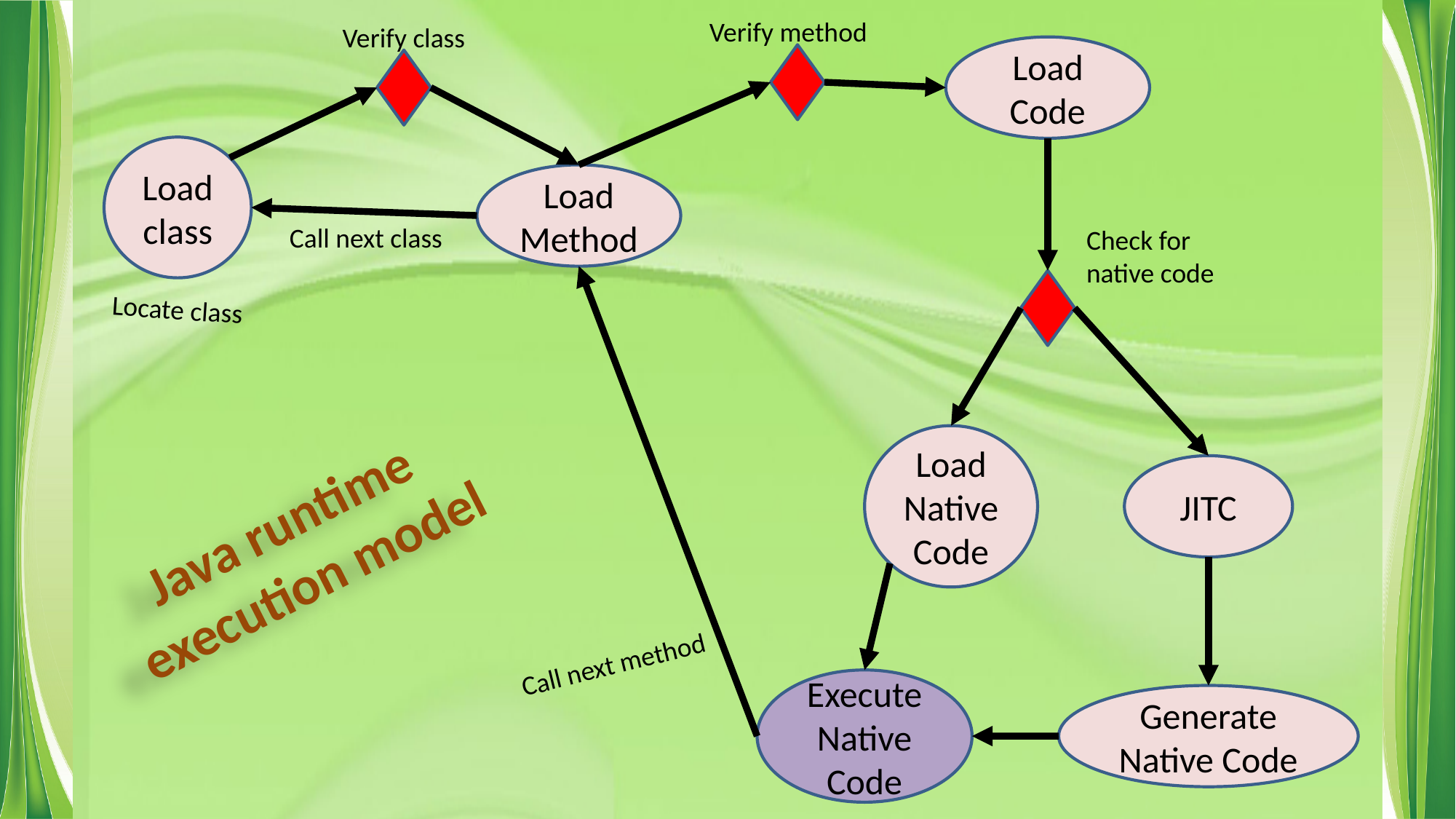

Verify method
Verify class
Load Code

Load class
Load Method
Call next class
Check for
native code

Locate class
Load Native Code
JITC
Java runtime
execution model
Call next method
Execute
Native Code
Generate
Native Code